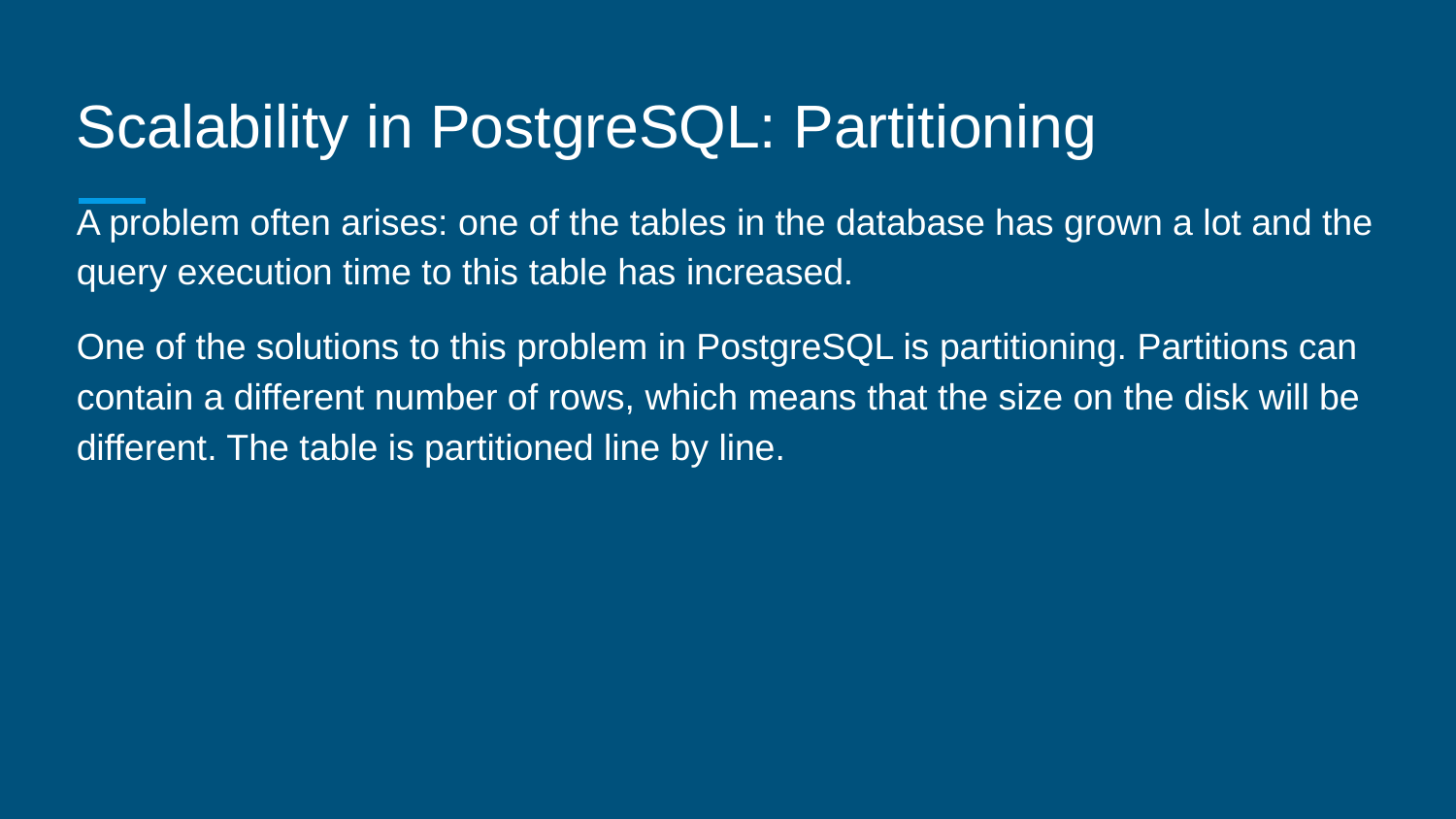

# Scalability in PostgreSQL: Partitioning
A problem often arises: one of the tables in the database has grown a lot and the query execution time to this table has increased.
One of the solutions to this problem in PostgreSQL is partitioning. Partitions can contain a different number of rows, which means that the size on the disk will be different. The table is partitioned line by line.